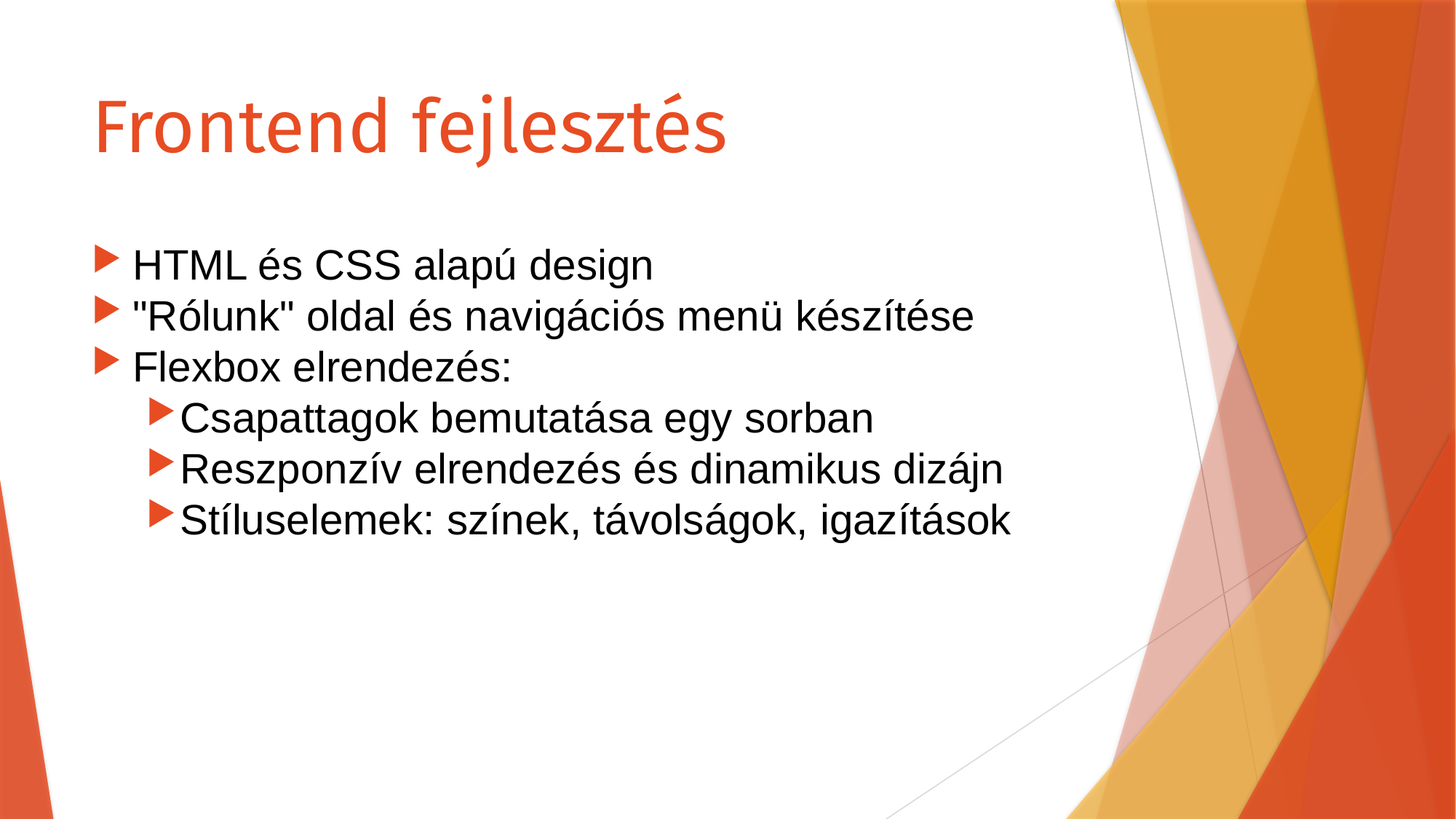

# Frontend fejlesztés
HTML és CSS alapú design
"Rólunk" oldal és navigációs menü készítése
Flexbox elrendezés:
Csapattagok bemutatása egy sorban
Reszponzív elrendezés és dinamikus dizájn
Stíluselemek: színek, távolságok, igazítások